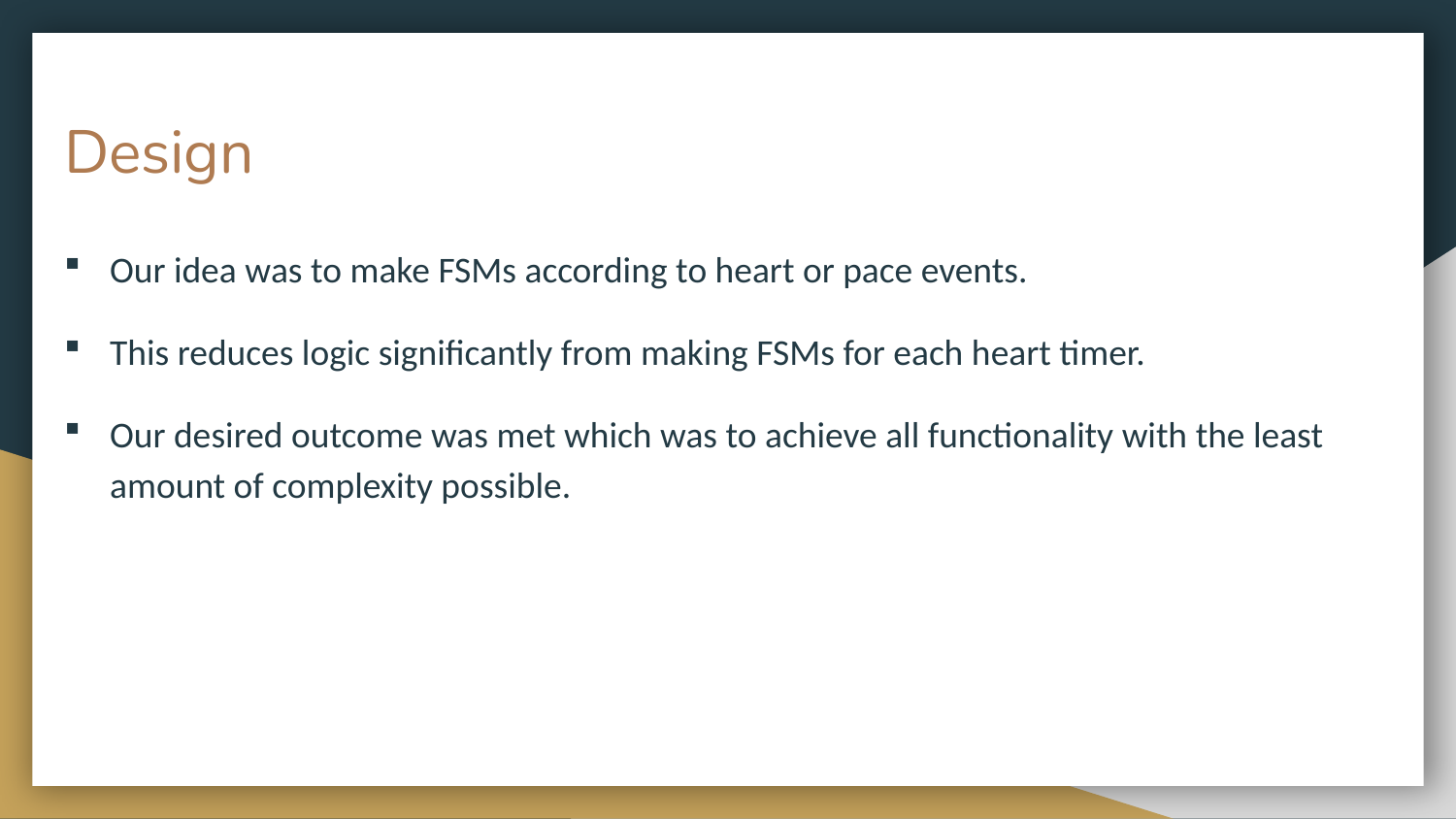

# Design
Our idea was to make FSMs according to heart or pace events.
This reduces logic significantly from making FSMs for each heart timer.
Our desired outcome was met which was to achieve all functionality with the least amount of complexity possible.